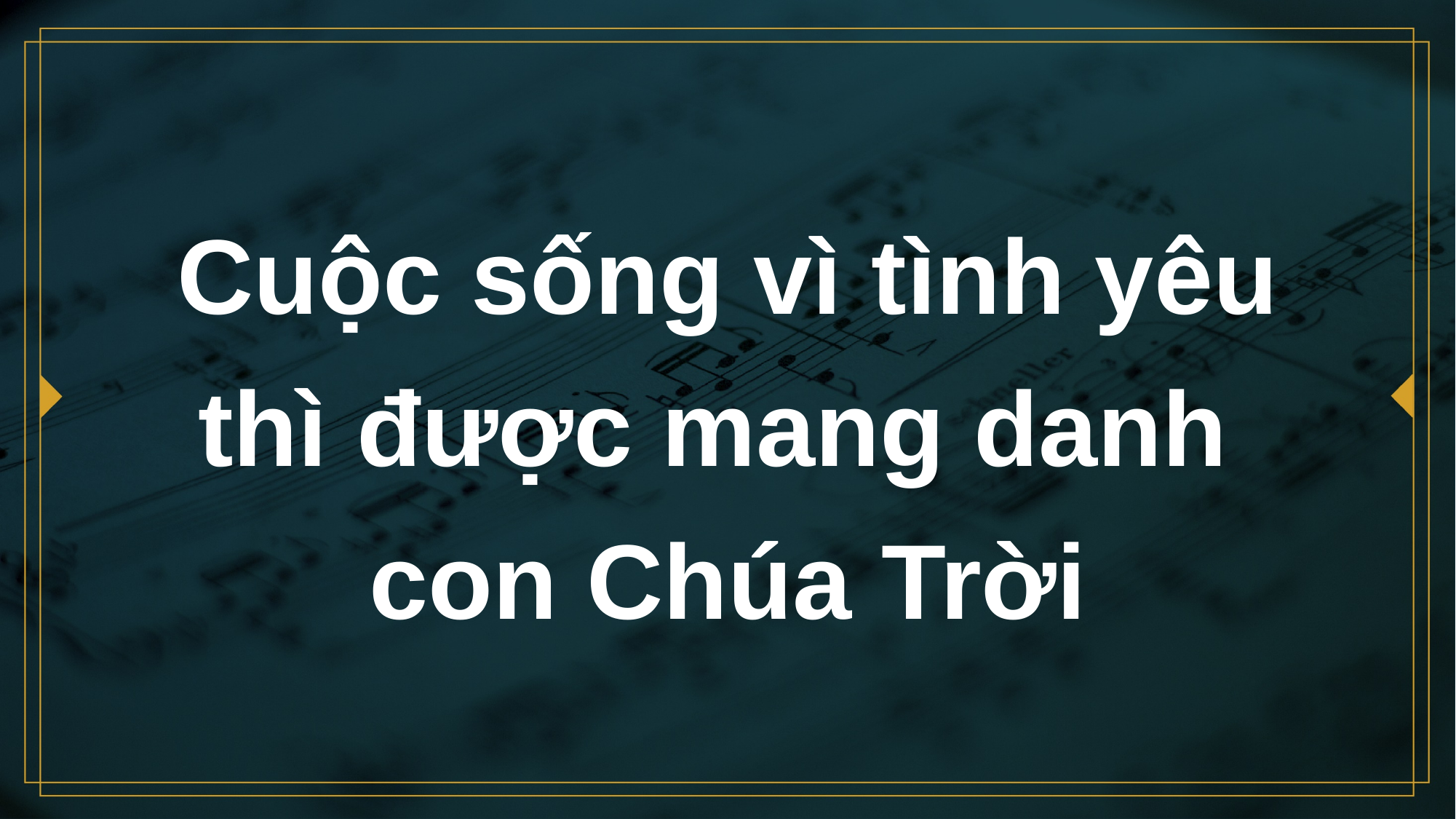

# Cuộc sống vì tình yêu
thì được mang danh
con Chúa Trời